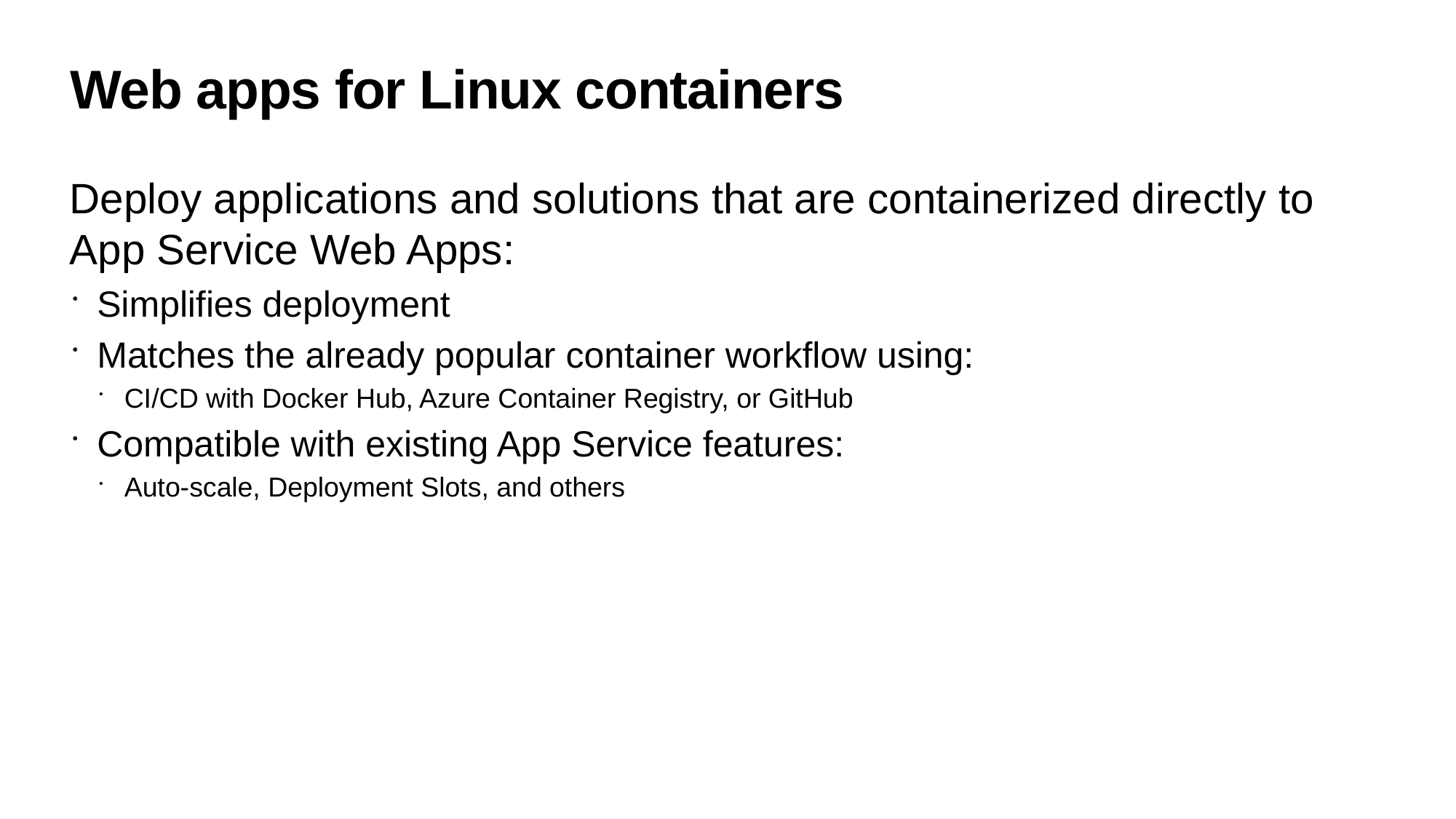

# Web apps for Linux containers
Deploy applications and solutions that are containerized directly to App Service Web Apps:
Simplifies deployment
Matches the already popular container workflow using:
CI/CD with Docker Hub, Azure Container Registry, or GitHub
Compatible with existing App Service features:
Auto-scale, Deployment Slots, and others